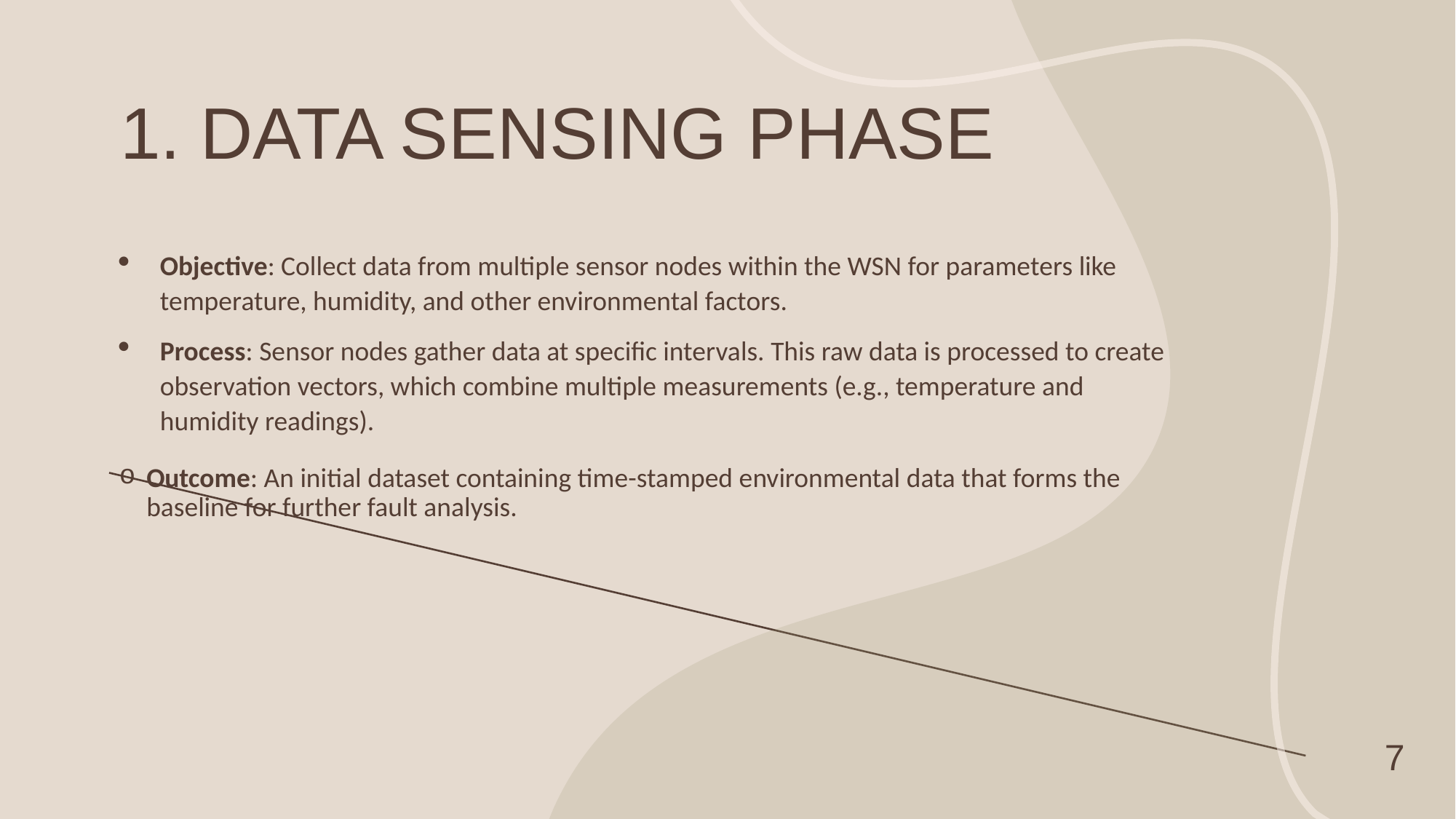

# 1. DATA SENSING PHASE
Objective: Collect data from multiple sensor nodes within the WSN for parameters like temperature, humidity, and other environmental factors.
Process: Sensor nodes gather data at specific intervals. This raw data is processed to create observation vectors, which combine multiple measurements (e.g., temperature and humidity readings).
Outcome: An initial dataset containing time-stamped environmental data that forms the baseline for further fault analysis.
7